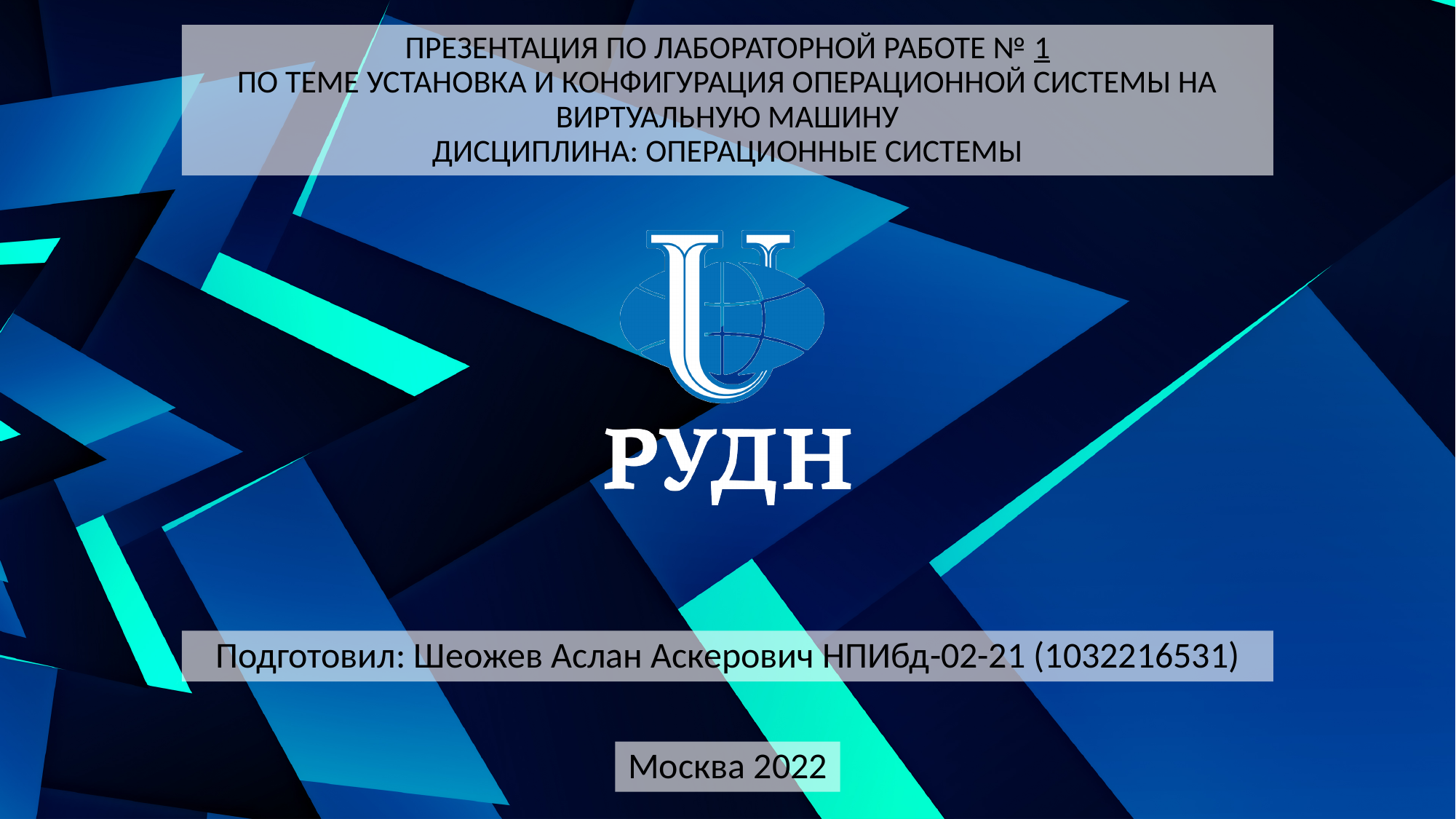

# Презентация по лабораторной работе № 1 по теме Установка и конфигурация операционной системы на виртуальную машину Дисциплина: операционные системы
Подготовил: Шеожев Аслан Аскерович НПИбд-02-21 (1032216531)
Москва 2022